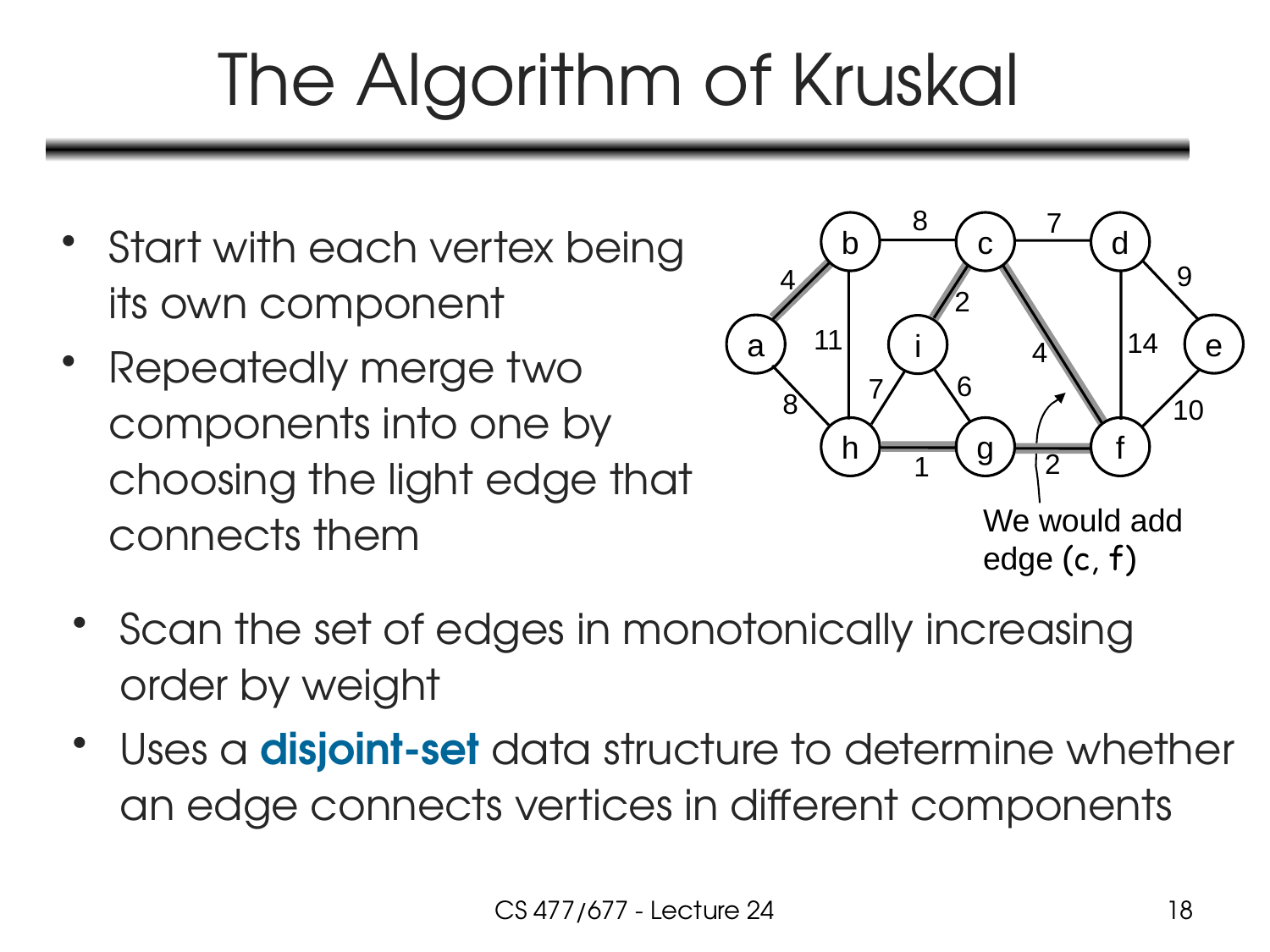

# The Algorithm of Kruskal
8
7
b
c
d

9
4

2
a
e
i
11
14
4
6
7

8
10
h
g
f
2
1

Start with each vertex being its own component
Repeatedly merge two components into one by choosing the light edge that connects them

We would add
edge (c, f)
Scan the set of edges in monotonically increasing order by weight
Uses a disjoint-set data structure to determine whether an edge connects vertices in different components
CS 477/677 - Lecture 24
18